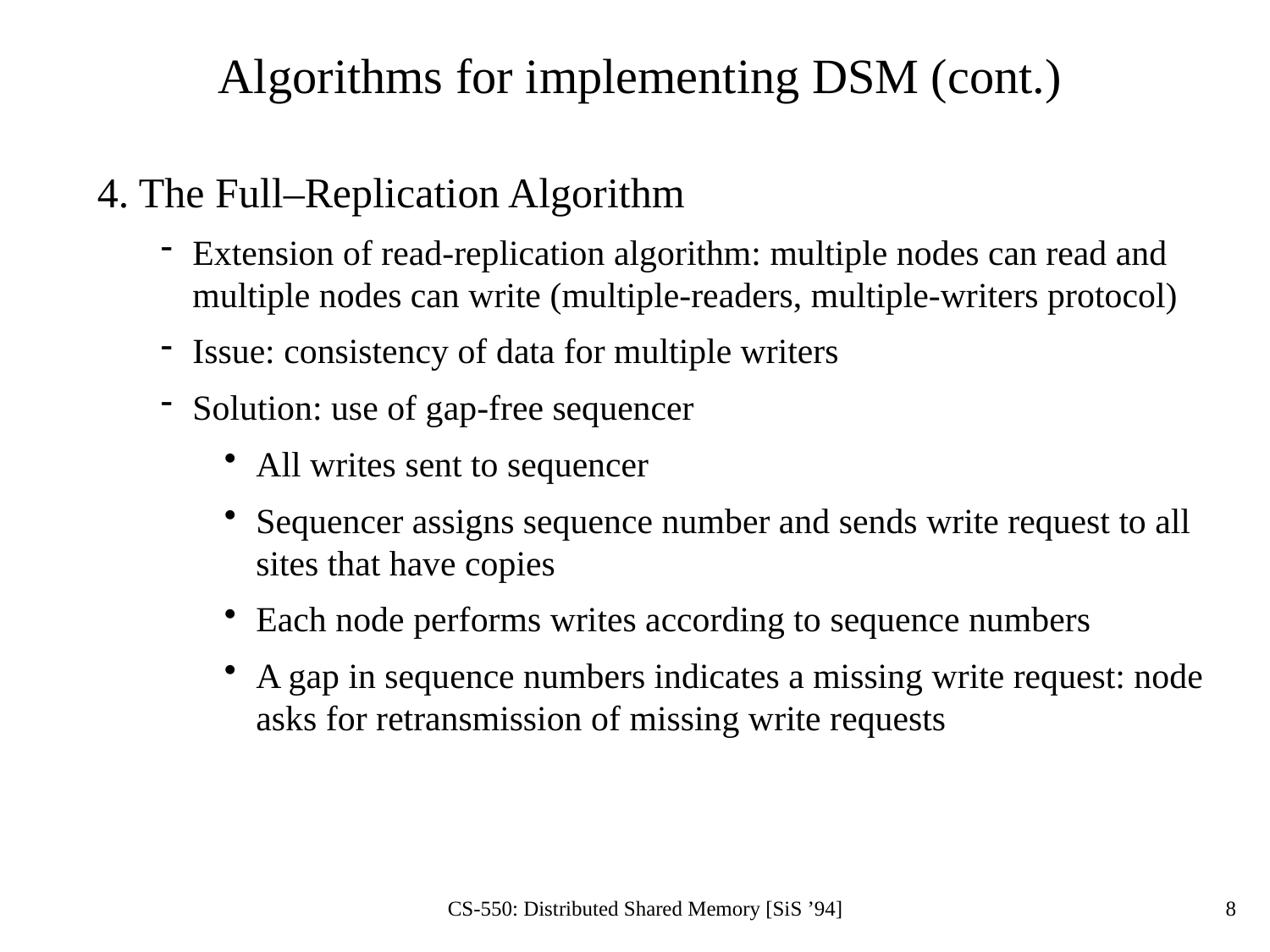

# Algorithms for implementing DSM (cont.)
4. The Full–Replication Algorithm
Extension of read-replication algorithm: multiple nodes can read and multiple nodes can write (multiple-readers, multiple-writers protocol)
Issue: consistency of data for multiple writers
Solution: use of gap-free sequencer
All writes sent to sequencer
Sequencer assigns sequence number and sends write request to all sites that have copies
Each node performs writes according to sequence numbers
A gap in sequence numbers indicates a missing write request: node asks for retransmission of missing write requests

CS-550: Distributed Shared Memory [SiS ’94]
8